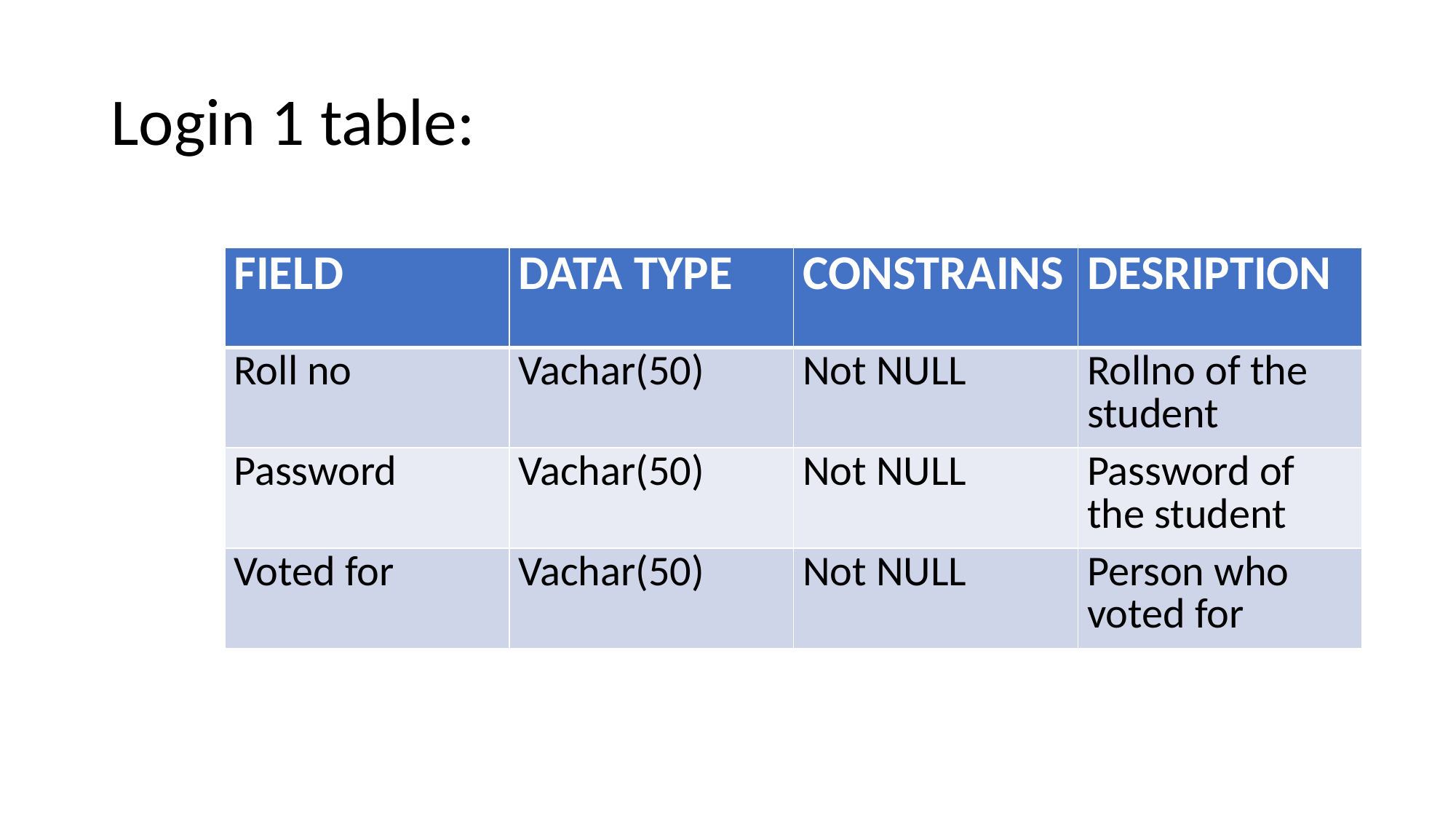

# Login 1 table:
| FIELD | DATA TYPE | CONSTRAINS | DESRIPTION |
| --- | --- | --- | --- |
| Roll no | Vachar(50) | Not NULL | Rollno of the student |
| Password | Vachar(50) | Not NULL | Password of the student |
| Voted for | Vachar(50) | Not NULL | Person who voted for |